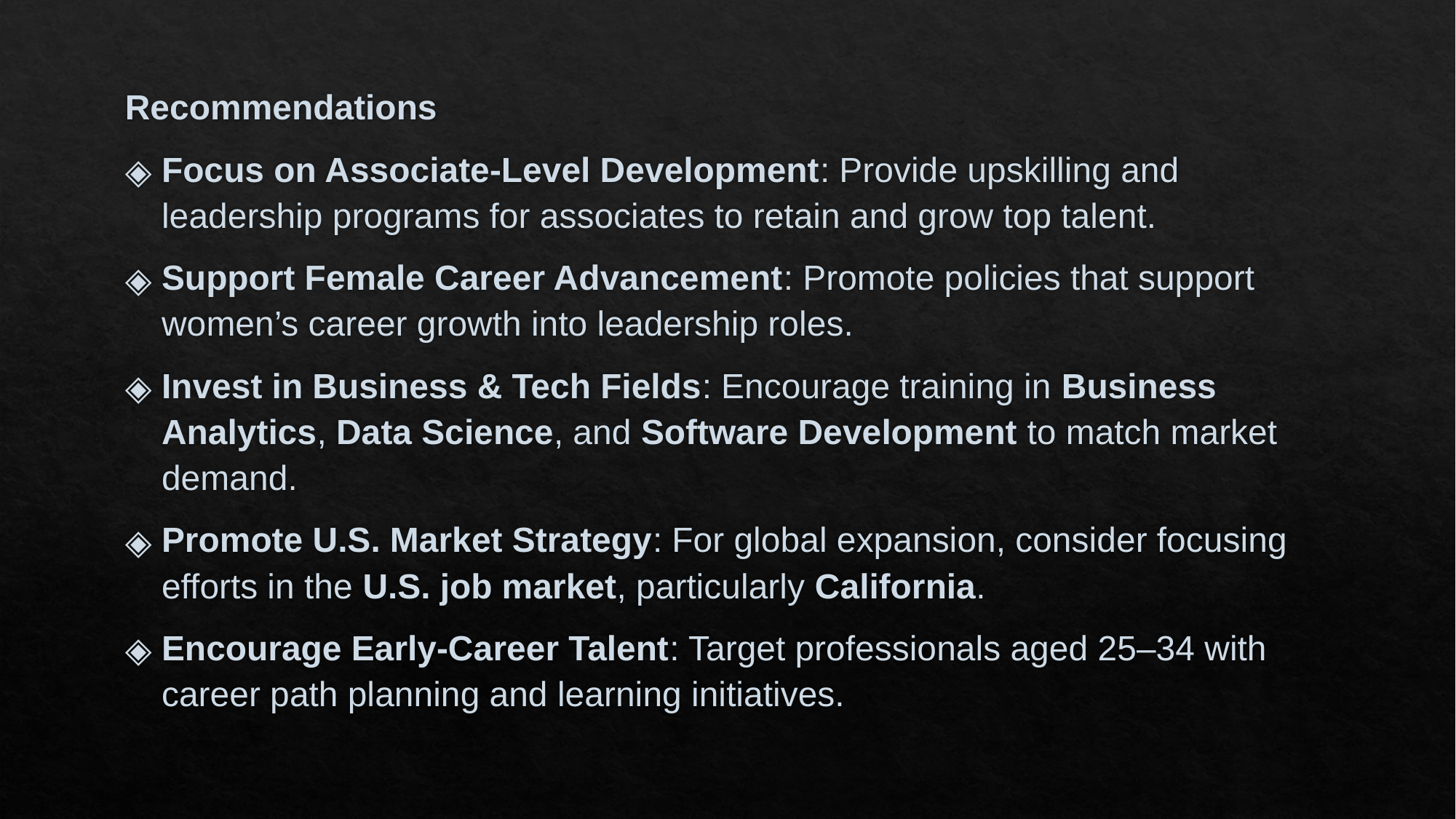

Recommendations
Focus on Associate-Level Development: Provide upskilling and leadership programs for associates to retain and grow top talent.
Support Female Career Advancement: Promote policies that support women’s career growth into leadership roles.
Invest in Business & Tech Fields: Encourage training in Business Analytics, Data Science, and Software Development to match market demand.
Promote U.S. Market Strategy: For global expansion, consider focusing efforts in the U.S. job market, particularly California.
Encourage Early-Career Talent: Target professionals aged 25–34 with career path planning and learning initiatives.